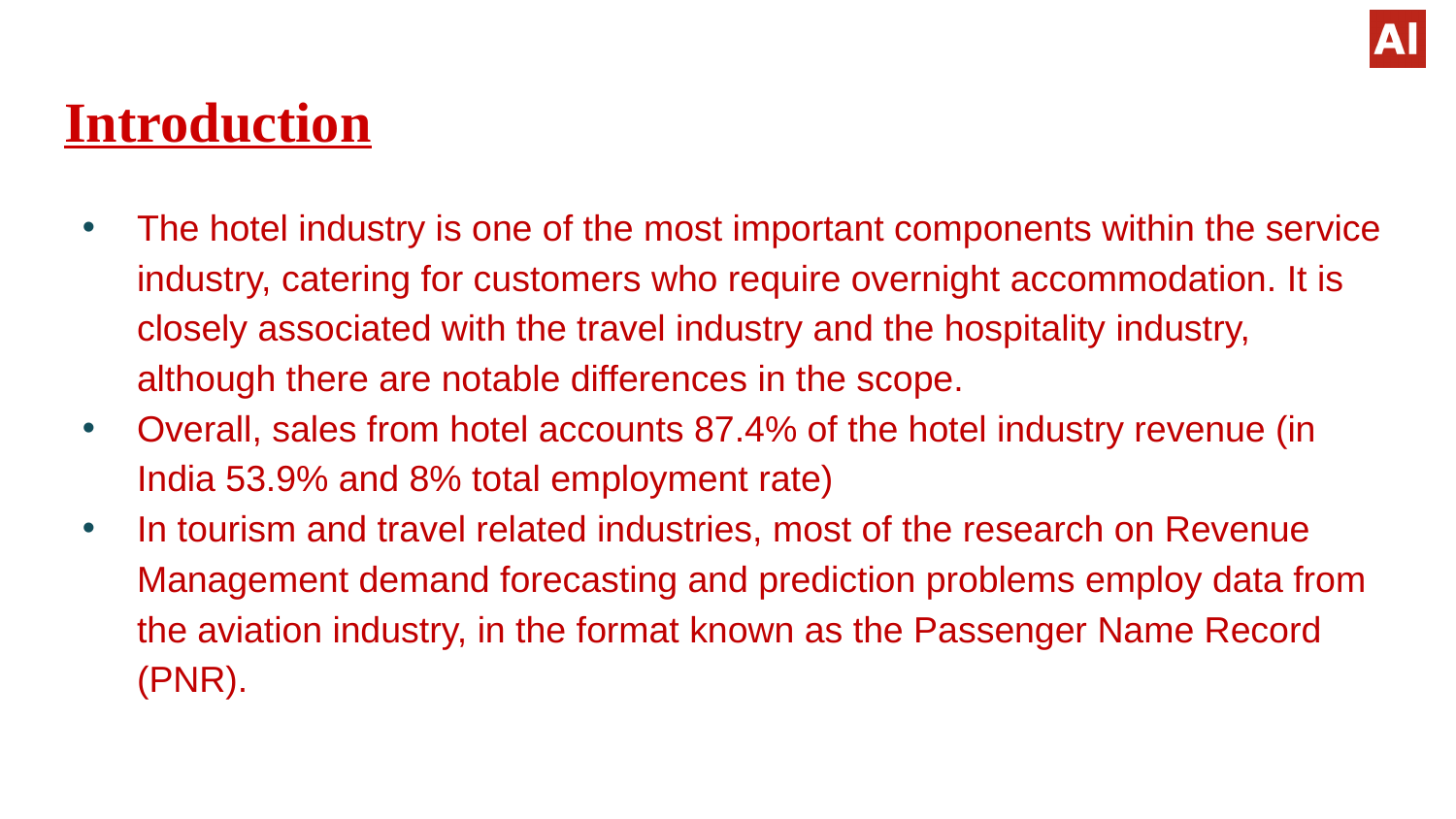

# Introduction
The hotel industry is one of the most important components within the service industry, catering for customers who require overnight accommodation. It is closely associated with the travel industry and the hospitality industry, although there are notable differences in the scope.
Overall, sales from hotel accounts 87.4% of the hotel industry revenue (in India 53.9% and 8% total employment rate)
In tourism and travel related industries, most of the research on Revenue Management demand forecasting and prediction problems employ data from the aviation industry, in the format known as the Passenger Name Record (PNR).